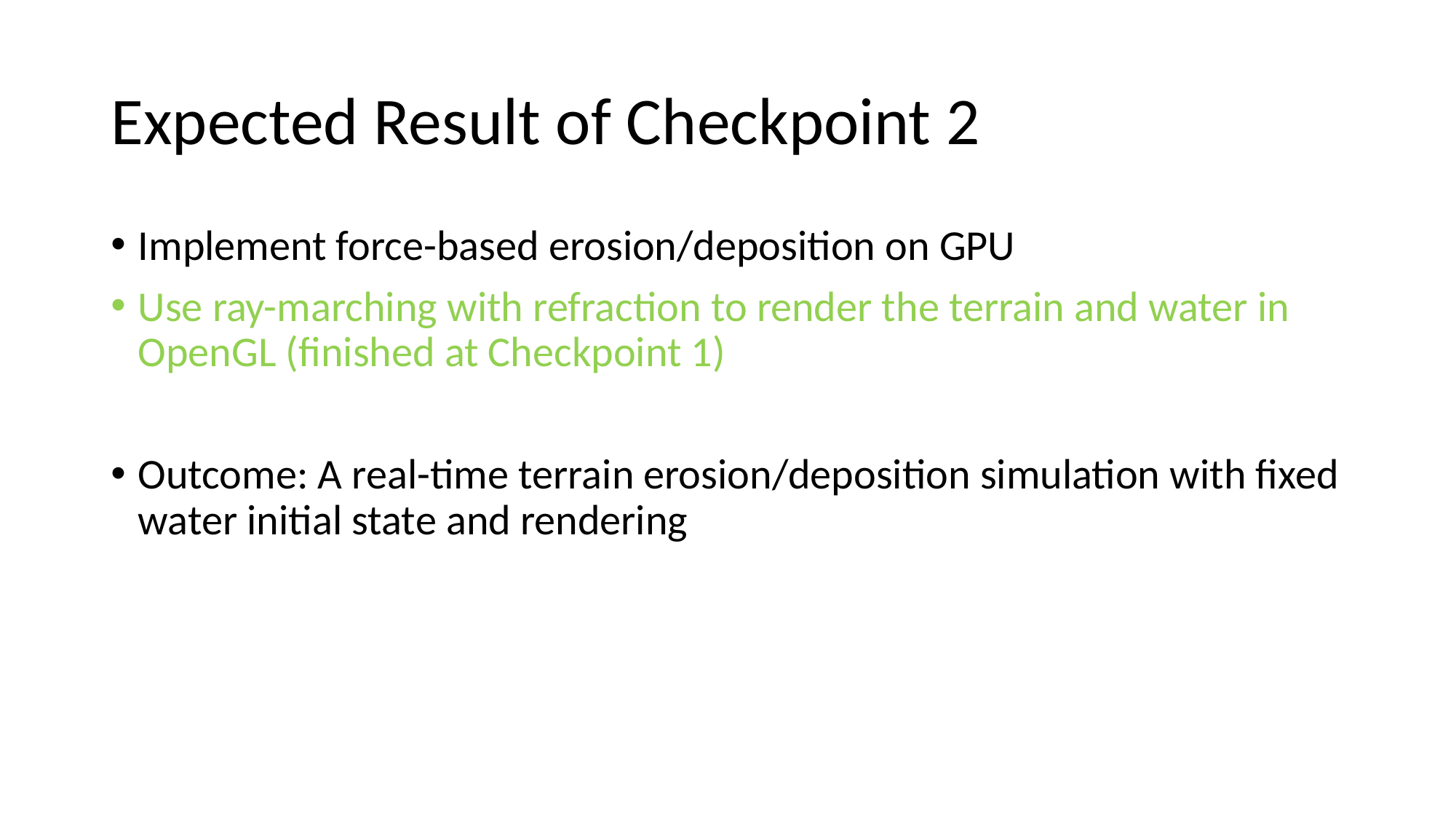

# Expected Result of Checkpoint 2
Implement force-based erosion/deposition on GPU
Use ray-marching with refraction to render the terrain and water in  OpenGL (finished at Checkpoint 1)

Outcome: A real-time terrain erosion/deposition simulation with fixed water initial state and rendering